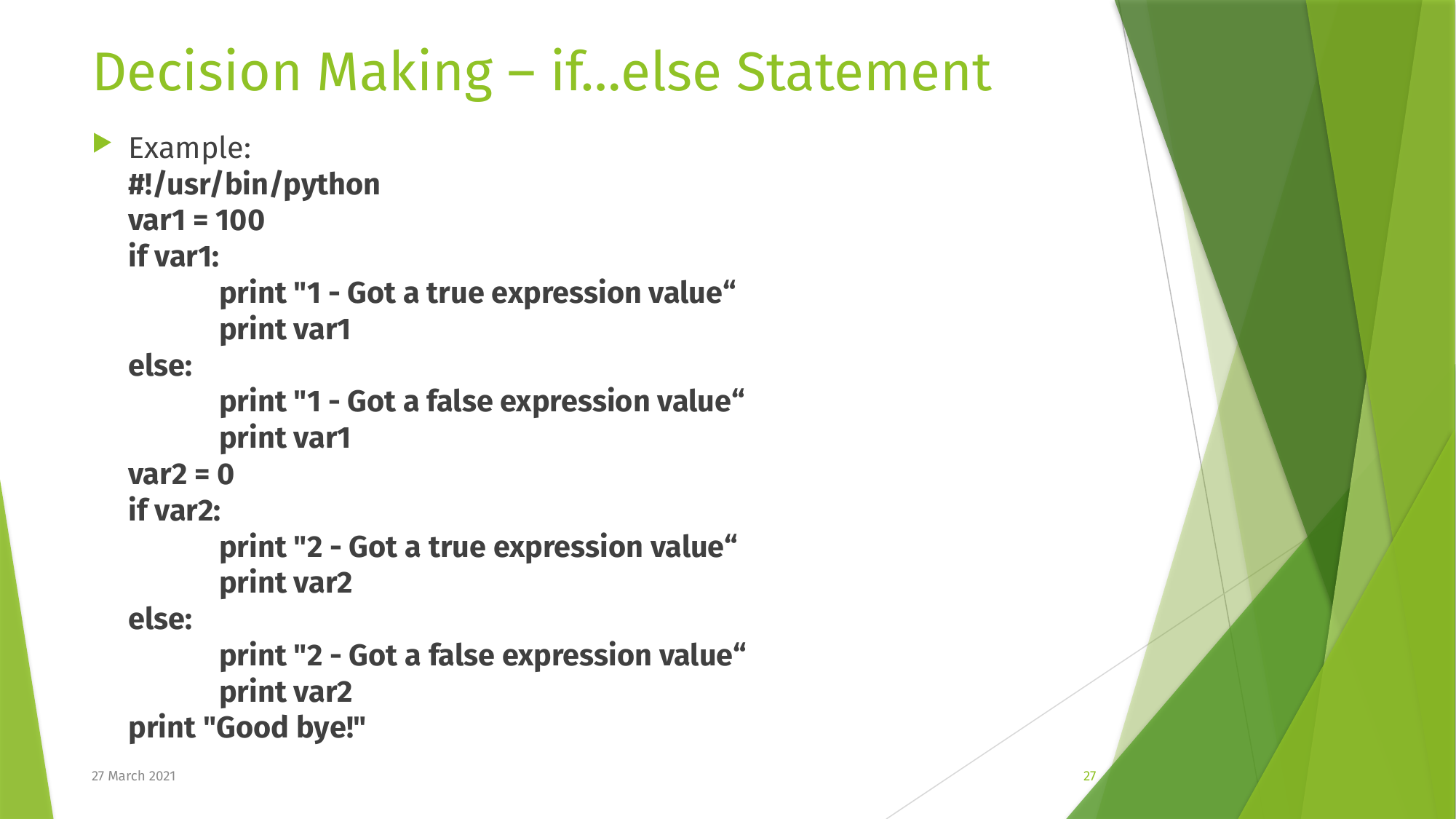

# Decision Making – if…else Statement
Example:
#!/usr/bin/python
var1 = 100
if var1:
		print "1 - Got a true expression value“
		print var1
else:
		print "1 - Got a false expression value“
		print var1
var2 = 0
if var2:
		print "2 - Got a true expression value“
		print var2
else:
		print "2 - Got a false expression value“
		print var2
print "Good bye!"
27 March 2021
27